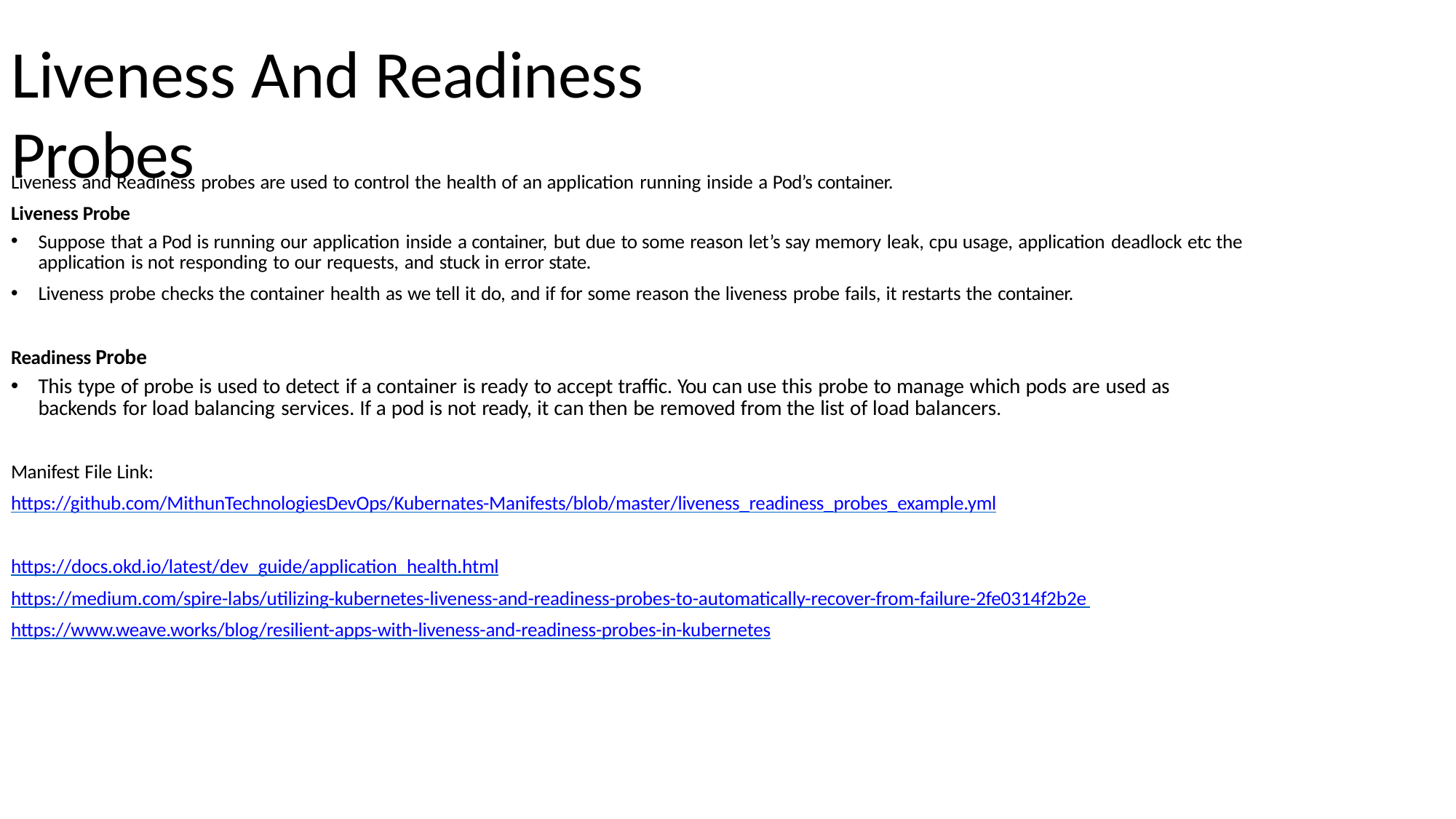

# Liveness And Readiness Probes
Liveness and Readiness probes are used to control the health of an application running inside a Pod’s container.
Liveness Probe
Suppose that a Pod is running our application inside a container, but due to some reason let’s say memory leak, cpu usage, application deadlock etc the
application is not responding to our requests, and stuck in error state.
Liveness probe checks the container health as we tell it do, and if for some reason the liveness probe fails, it restarts the container.

Readiness Probe
This type of probe is used to detect if a container is ready to accept traffic. You can use this probe to manage which pods are used as
backends for load balancing services. If a pod is not ready, it can then be removed from the list of load balancers.

Manifest File Link:
https://github.com/MithunTechnologiesDevOps/Kubernates-Manifests/blob/master/liveness_readiness_probes_example.yml

https://docs.okd.io/latest/dev_guide/application_health.html
https://medium.com/spire-labs/utilizing-kubernetes-liveness-and-readiness-probes-to-automatically-recover-from-failure-2fe0314f2b2e  https://www.weave.works/blog/resilient-apps-with-liveness-and-readiness-probes-in-kubernetes